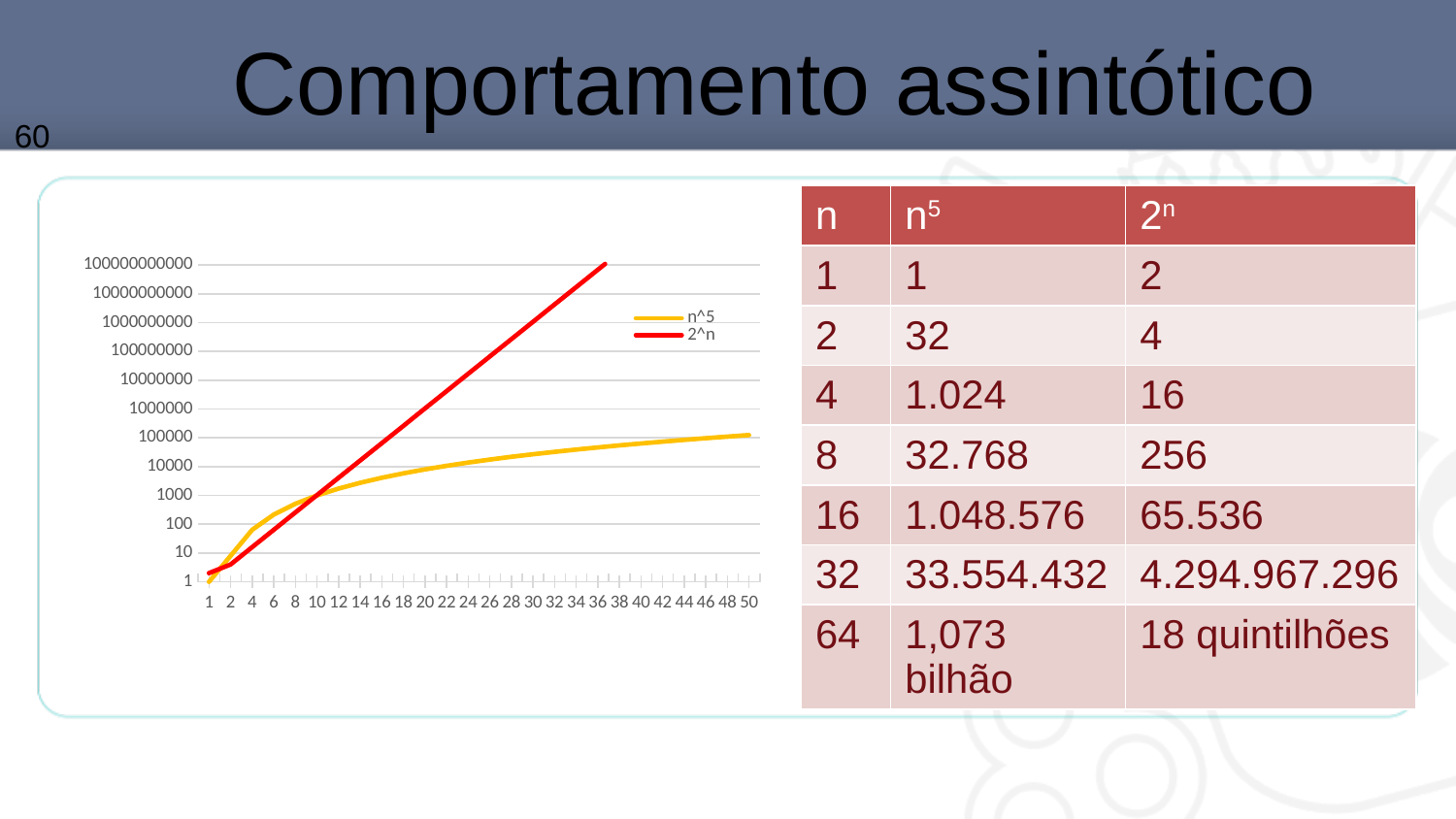

# Comportamento assintótico
60
| n | n5 | 2n |
| --- | --- | --- |
| 1 | 1 | 2 |
| 2 | 32 | 4 |
| 4 | 1.024 | 16 |
| 8 | 32.768 | 256 |
| 16 | 1.048.576 | 65.536 |
| 32 | 33.554.432 | 4.294.967.296 |
| 64 | 1,073 bilhão | 18 quintilhões |

### Chart

| Category | n^5 | 2^n |
|---|---|---|
| 1 | 1.0 | 2.0 |
| 2 | 8.0 | 4.0 |
| 4 | 64.0 | 16.0 |
| 6 | 216.0 | 64.0 |
| 8 | 512.0 | 256.0 |
| 10 | 1000.0 | 1024.0 |
| 12 | 1728.0 | 4096.0 |
| 14 | 2744.0 | 16384.0 |
| 16 | 4096.0 | 65536.0 |
| 18 | 5832.0 | 262144.0 |
| 20 | 8000.0 | 1048576.0 |
| 22 | 10648.0 | 4194304.0 |
| 24 | 13824.0 | 16777216.0 |
| 26 | 17576.0 | 67108864.0 |
| 28 | 21952.0 | 268435456.0 |
| 30 | 27000.0 | 1073741824.0 |
| 32 | 32768.0 | 4294967296.0 |
| 34 | 39304.0 | 17179869184.0 |
| 36 | 46656.0 | 68719476736.0 |
| 38 | 54872.0 | 274877906944.0 |
| 40 | 64000.0 | 1099511627776.0 |
| 42 | 74088.0 | 4398046511104.0 |
| 44 | 85184.0 | 17592186044416.0 |
| 46 | 97336.0 | 70368744177664.0 |
| 48 | 110592.0 | 281474976710656.0 |
| 50 | 125000.0 | 1125899906842624.0 |